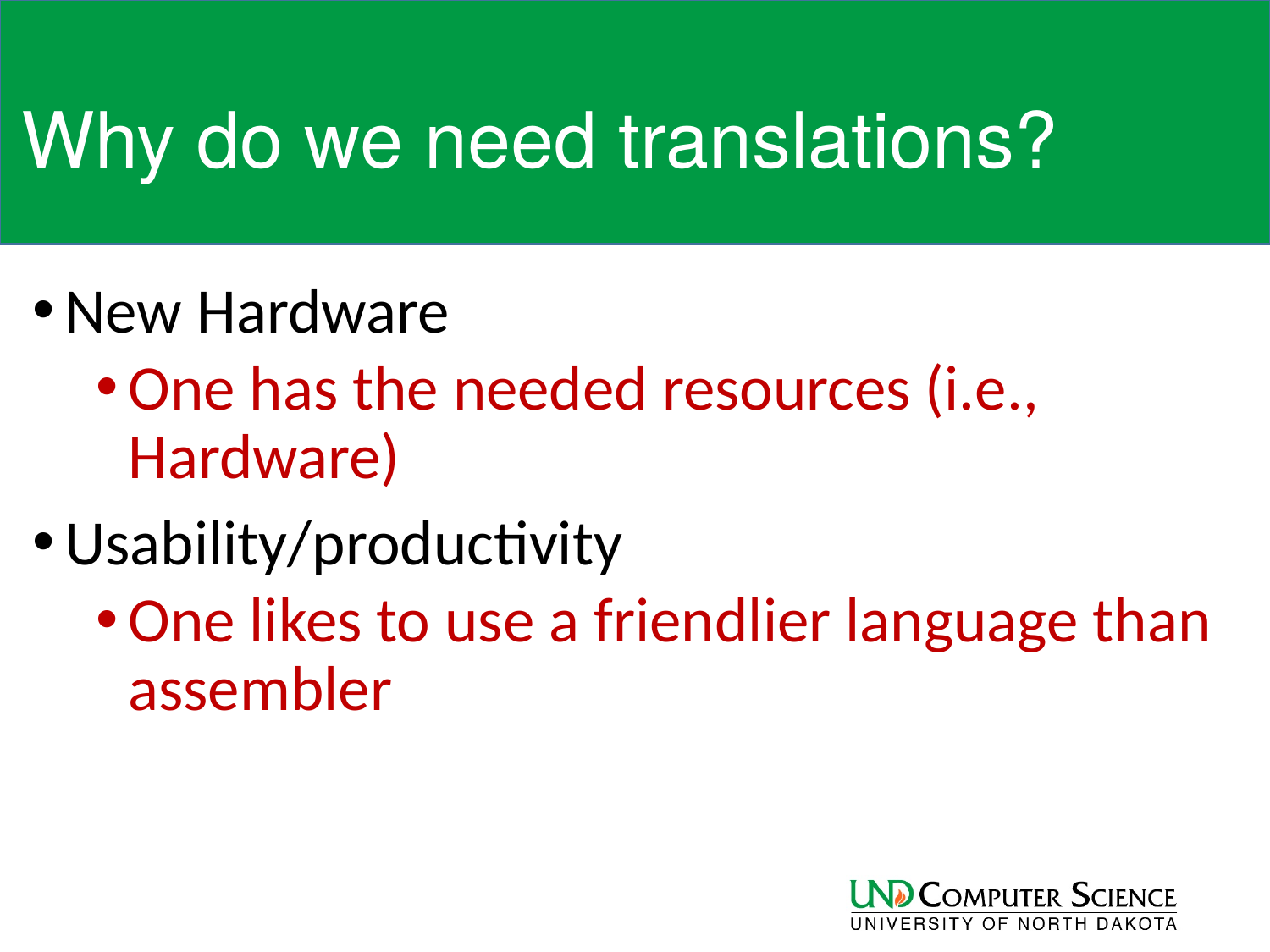

# Why do we need translations?
New Hardware
One has the needed resources (i.e., Hardware)
Usability/productivity
One likes to use a friendlier language than assembler

16